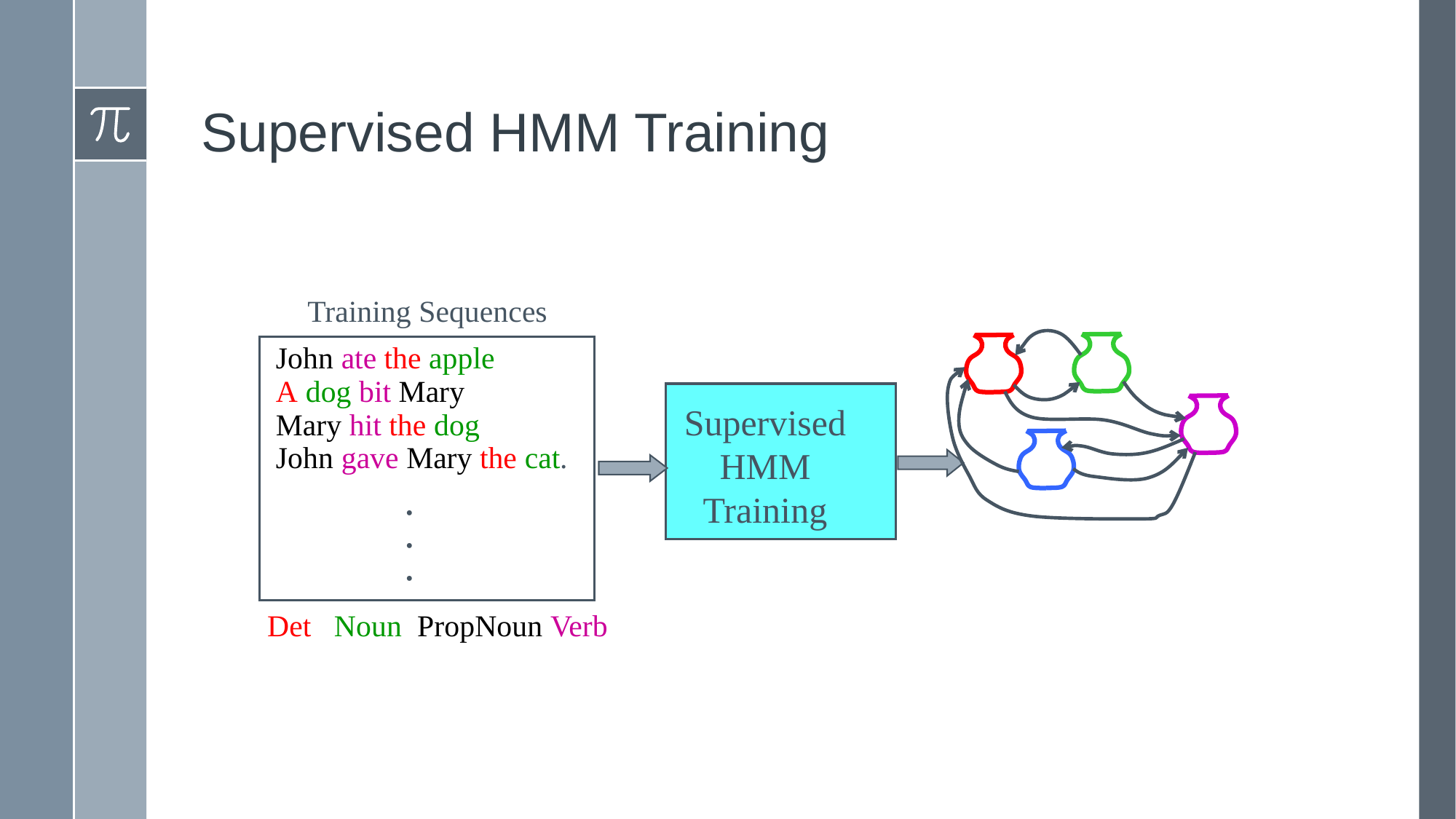

# Supervised HMM Training
Training Sequences

John ate the apple
A dog bit Mary
Mary hit the dog
John gave Mary the cat.

.
.
.
Det   Noun  PropNoun Verb

Supervised
HMM
Training